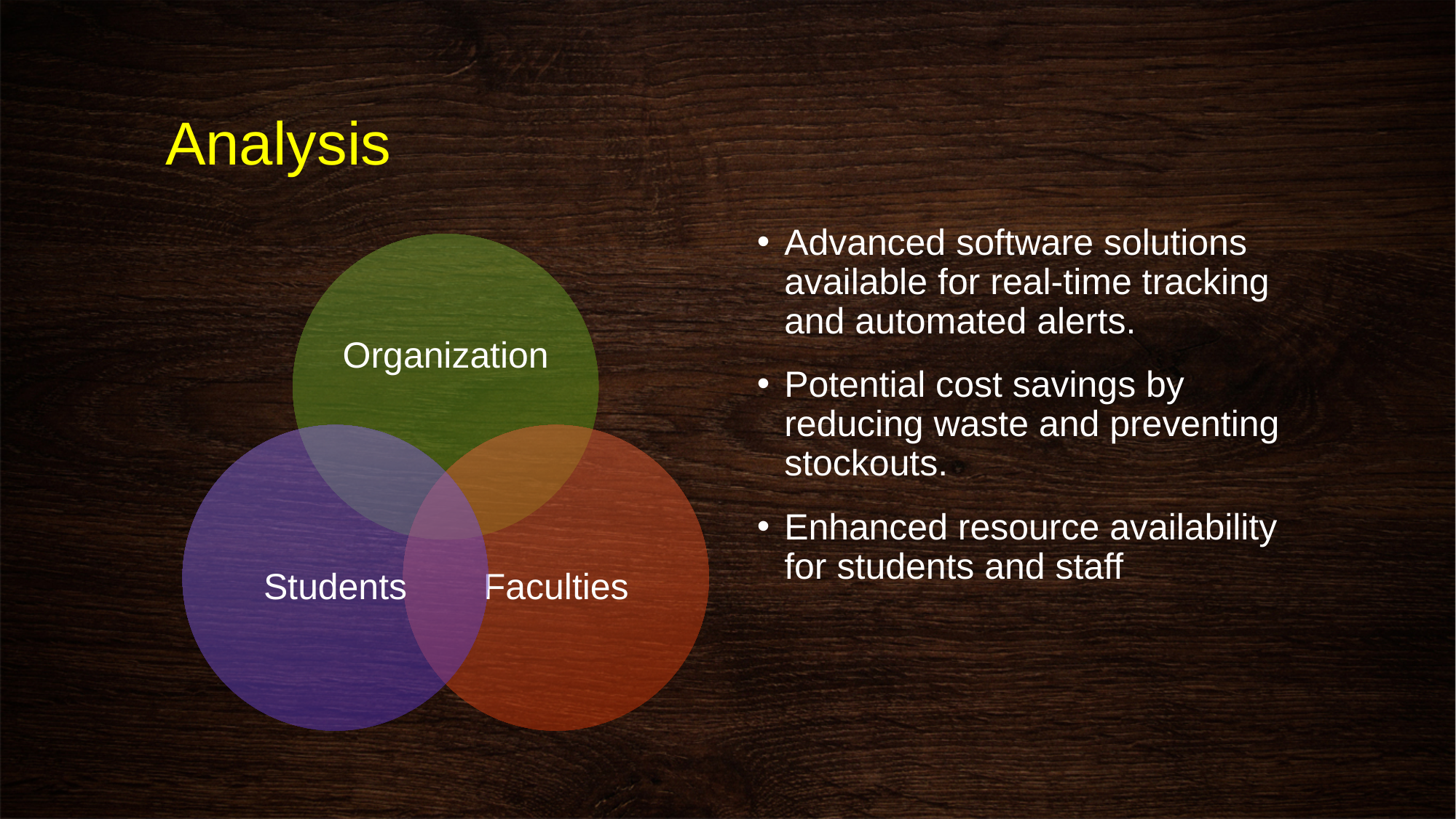

# Analysis
Advanced software solutions available for real-time tracking and automated alerts.
Potential cost savings by reducing waste and preventing stockouts.
Enhanced resource availability for students and staff
Organization
Faculties
Students